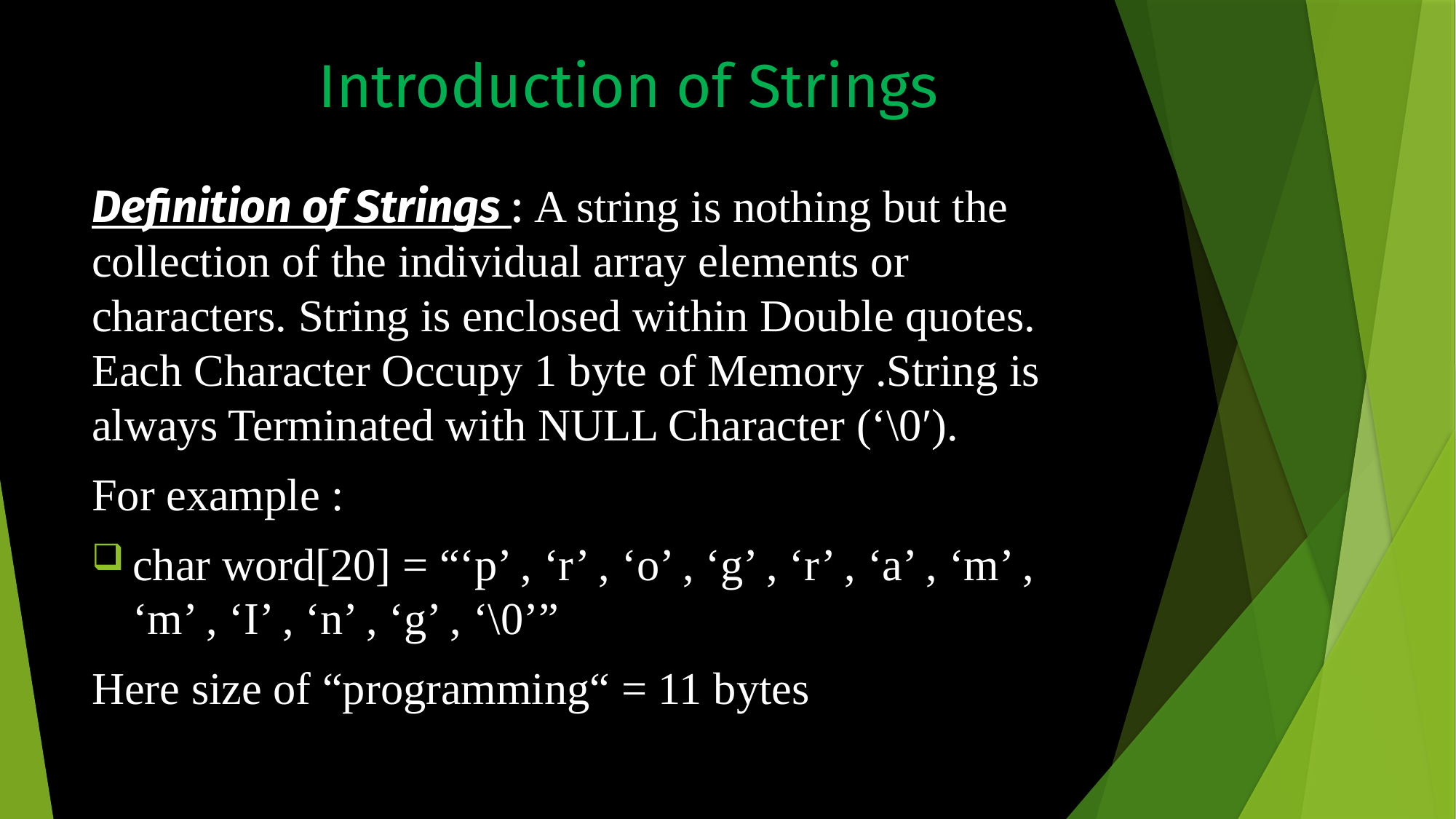

# Introduction of Strings
Definition of Strings : A string is nothing but the collection of the individual array elements or characters. String is enclosed within Double quotes. Each Character Occupy 1 byte of Memory .String is always Terminated with NULL Character (‘\0′).
For example :
char word[20] = “‘p’ , ‘r’ , ‘o’ , ‘g’ , ‘r’ , ‘a’ , ‘m’ , ‘m’ , ‘I’ , ‘n’ , ‘g’ , ‘\0’”
Here size of “programming“ = 11 bytes